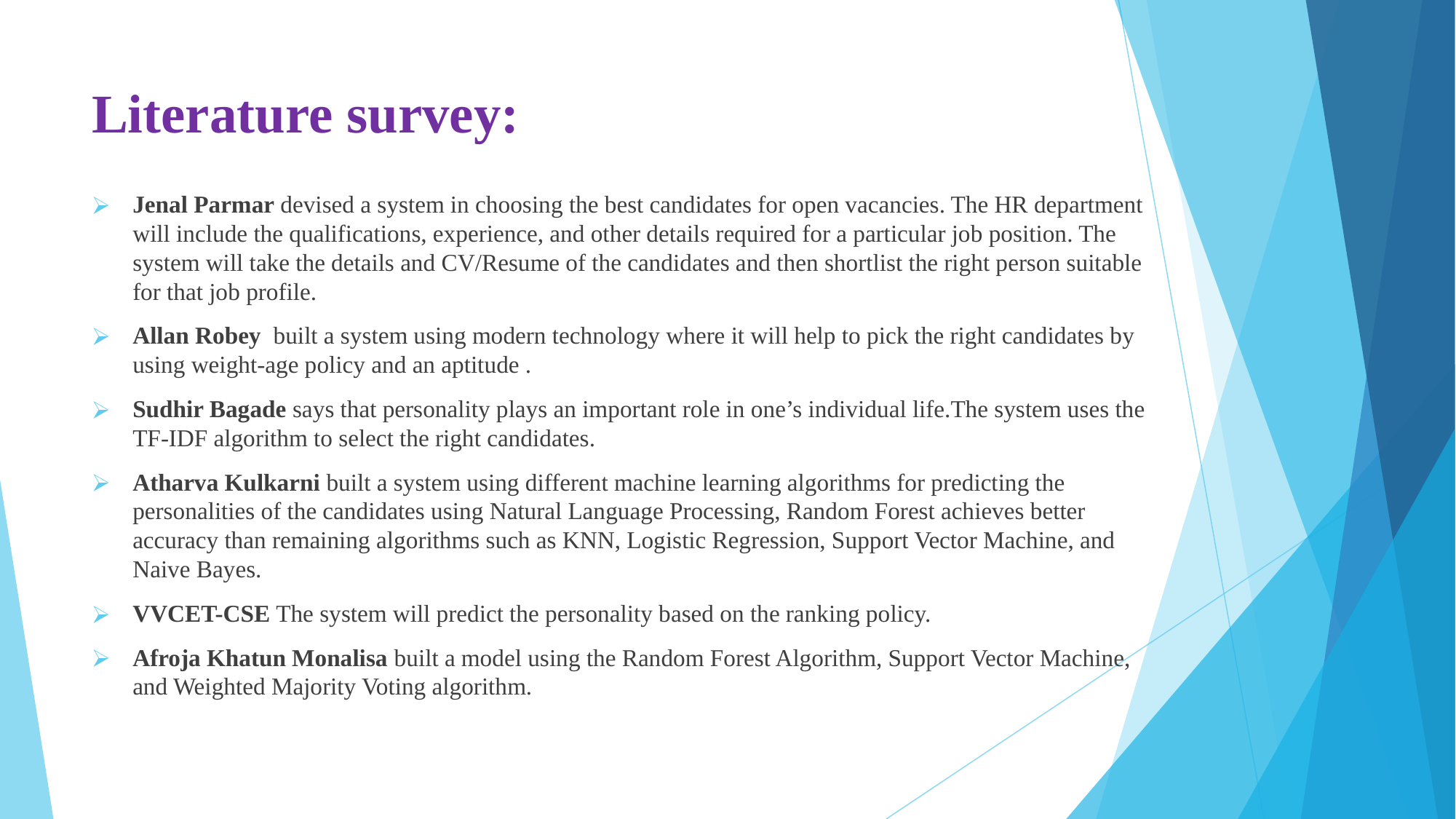

# Literature survey:
Jenal Parmar devised a system in choosing the best candidates for open vacancies. The HR department will include the qualifications, experience, and other details required for a particular job position. The system will take the details and CV/Resume of the candidates and then shortlist the right person suitable for that job profile.
Allan Robey  built a system using modern technology where it will help to pick the right candidates by using weight-age policy and an aptitude .
Sudhir Bagade says that personality plays an important role in one’s individual life.The system uses the TF-IDF algorithm to select the right candidates.
Atharva Kulkarni built a system using different machine learning algorithms for predicting the personalities of the candidates using Natural Language Processing, Random Forest achieves better accuracy than remaining algorithms such as KNN, Logistic Regression, Support Vector Machine, and Naive Bayes.
VVCET-CSE The system will predict the personality based on the ranking policy.
Afroja Khatun Monalisa built a model using the Random Forest Algorithm, Support Vector Machine, and Weighted Majority Voting algorithm.